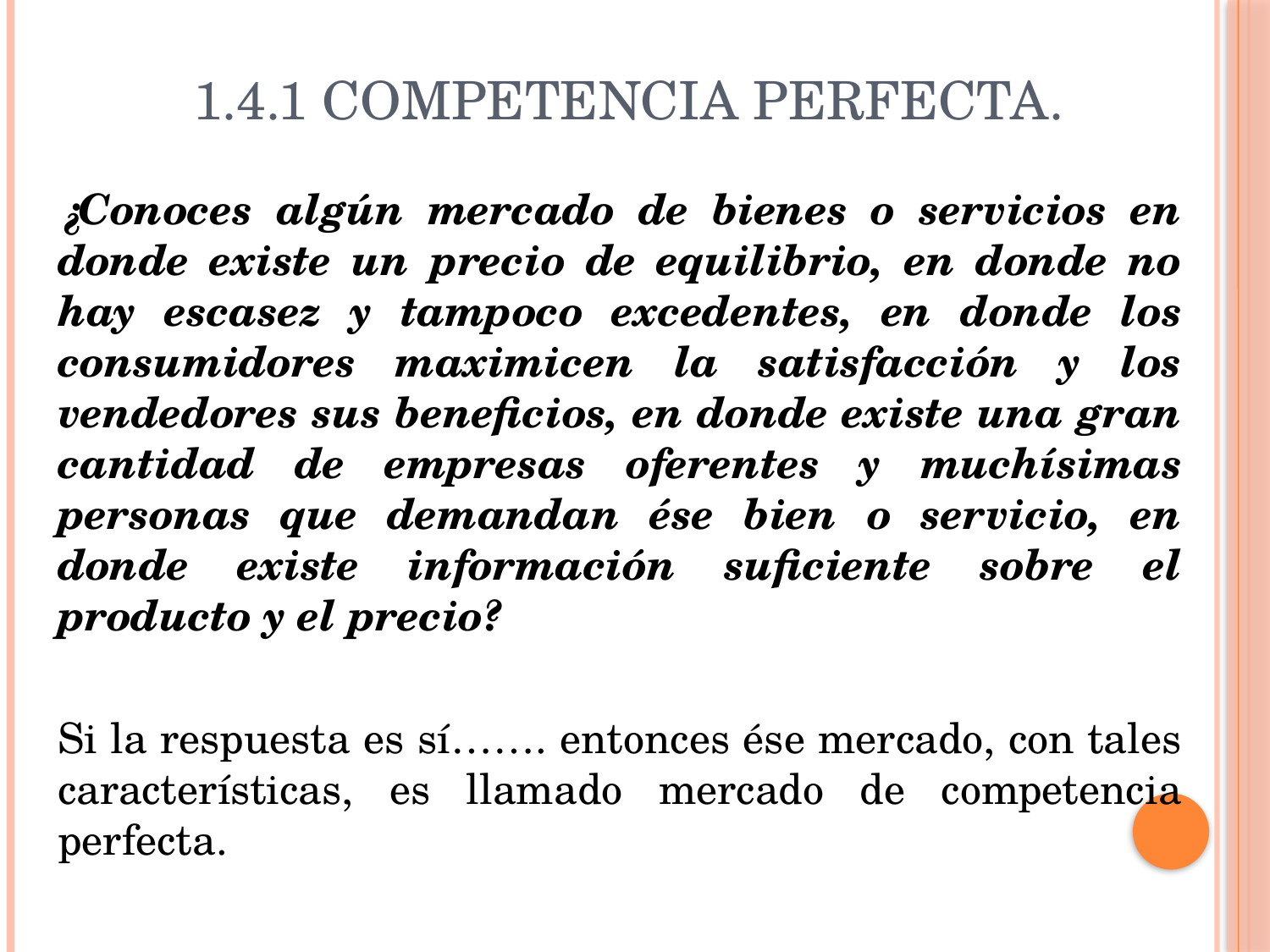

# 1.4.1 Competencia perfecta.
¿Conoces algún mercado de bienes o servicios en donde existe un precio de equilibrio, en donde no hay escasez y tampoco excedentes, en donde los consumidores maximicen la satisfacción y los vendedores sus beneficios, en donde existe una gran cantidad de empresas oferentes y muchísimas personas que demandan ése bien o servicio, en donde existe información suficiente sobre el producto y el precio?

Si la respuesta es sí……. entonces ése mercado, con tales características, es llamado mercado de competencia perfecta.